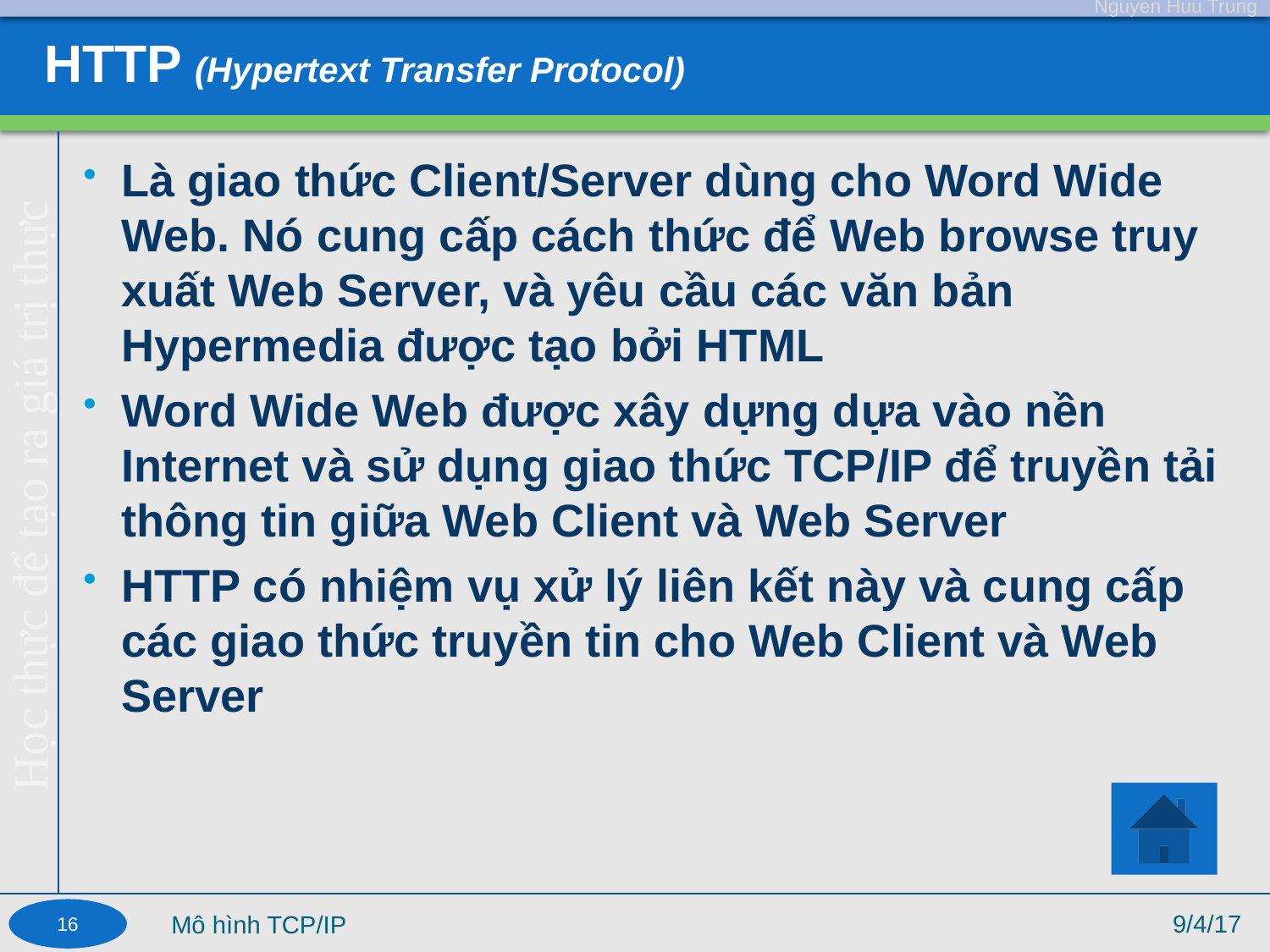

# HTTP (Hypertext Transfer Protocol)
Là giao thức Client/Server dùng cho Word Wide Web. Nó cung cấp cách thức để Web browse truy xuất Web Server, và yêu cầu các văn bản Hypermedia được tạo bởi HTML
Word Wide Web được xây dựng dựa vào nền Internet và sử dụng giao thức TCP/IP để truyền tải thông tin giữa Web Client và Web Server
HTTP có nhiệm vụ xử lý liên kết này và cung cấp các giao thức truyền tin cho Web Client và Web Server

16
9/4/17
Mô hình TCP/IP